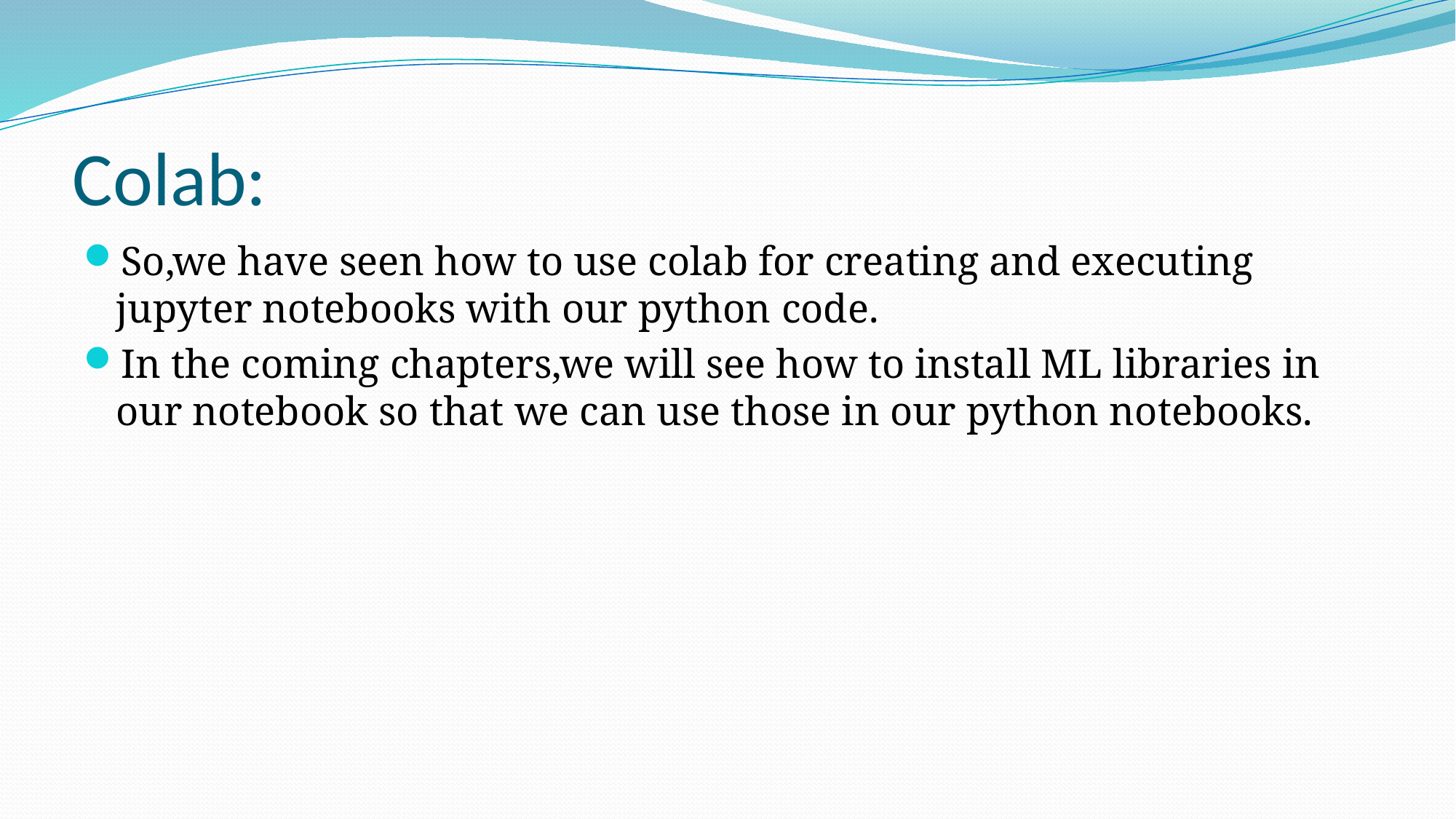

# Colab:
So,we have seen how to use colab for creating and executing jupyter notebooks with our python code.
In the coming chapters,we will see how to install ML libraries in our notebook so that we can use those in our python notebooks.